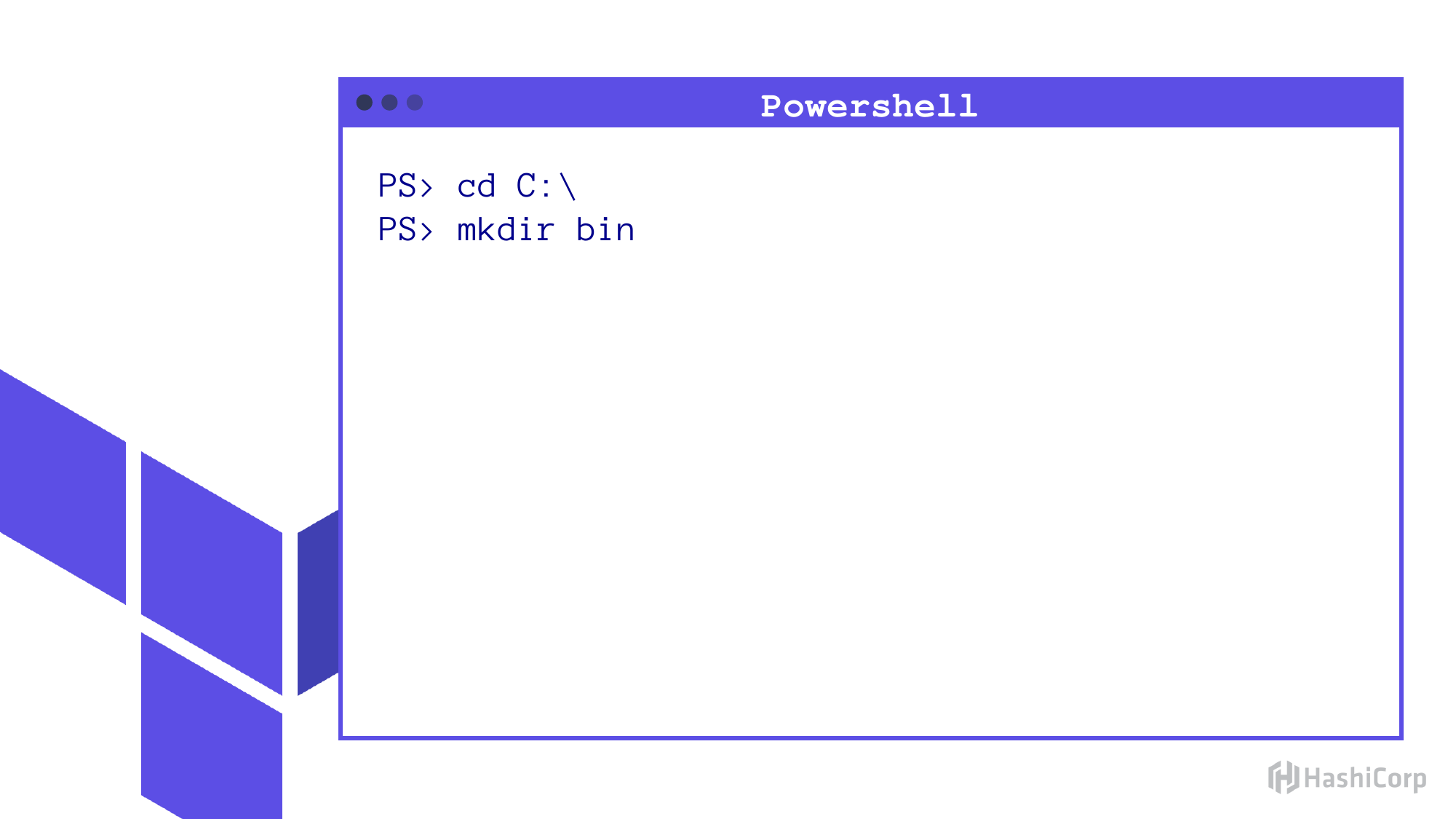

Powershell
PS> cd C:\
PS> mkdir bin